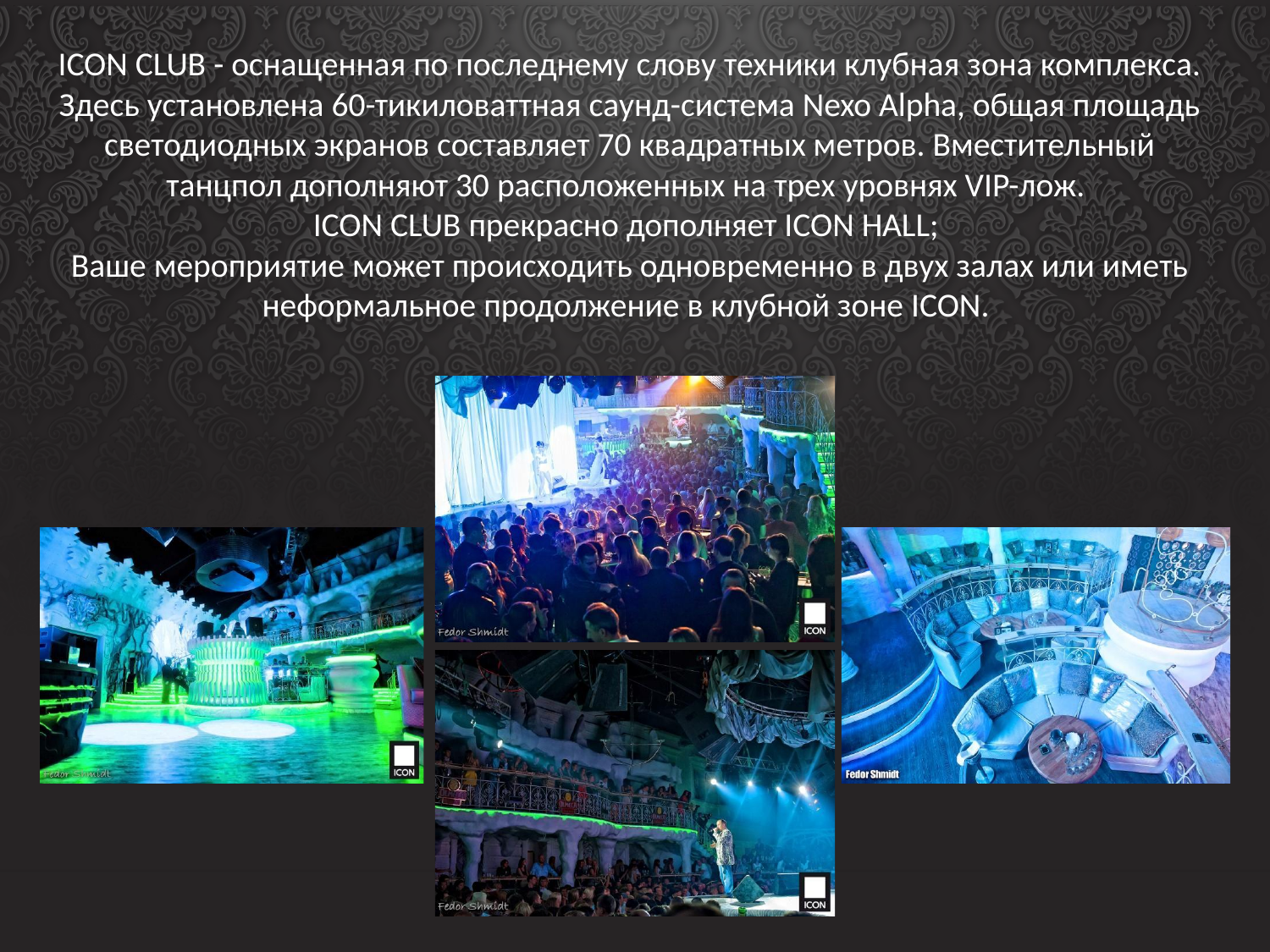

ICON CLUB - оснащенная по последнему слову техники клубная зона комплекса. Здесь установлена 60-тикиловаттная саунд-система Nexo Alpha, общая площадь светодиодных экранов составляет 70 квадратных метров. Вместительный танцпол дополняют 30 расположенных на трех уровнях VIP-лож.
ICON CLUB прекрасно дополняет ICON HALL;
Ваше мероприятие может происходить одновременно в двух залах или иметь неформальное продолжение в клубной зоне ICON.